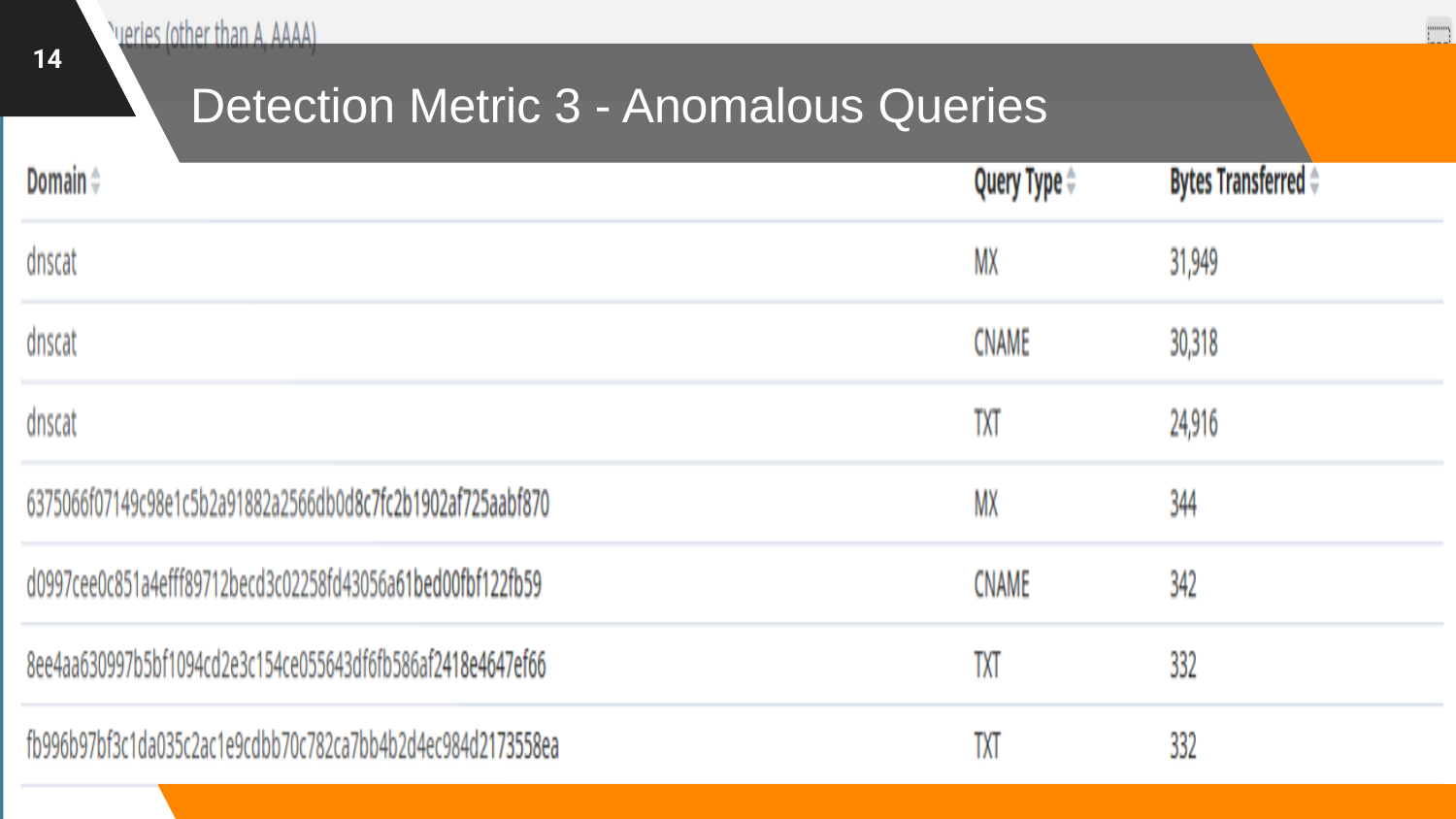

14
# Detection Metric 3 - Anomalous Queries